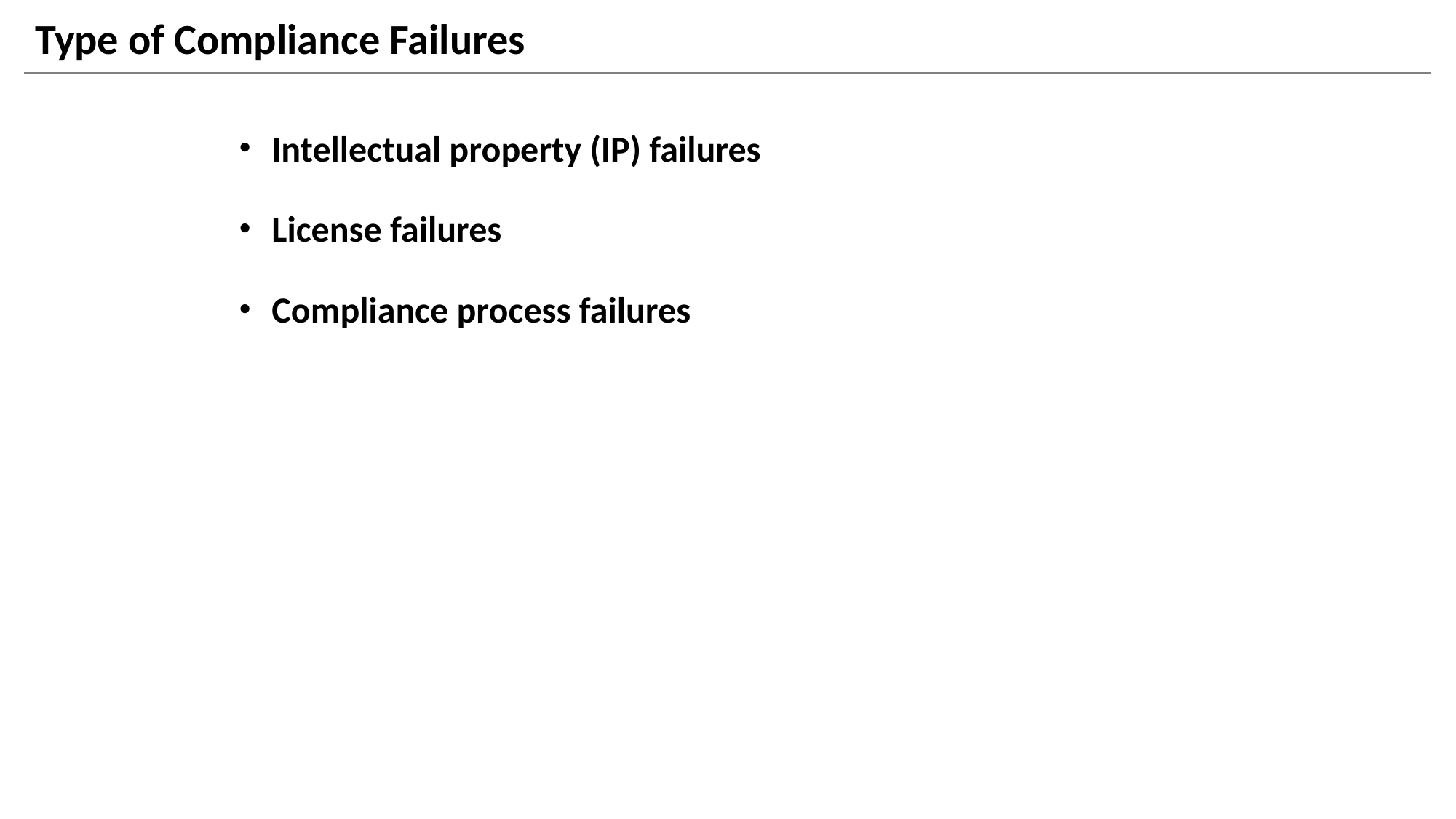

# Type of Compliance Failures
Intellectual property (IP) failures
License failures
Compliance process failures